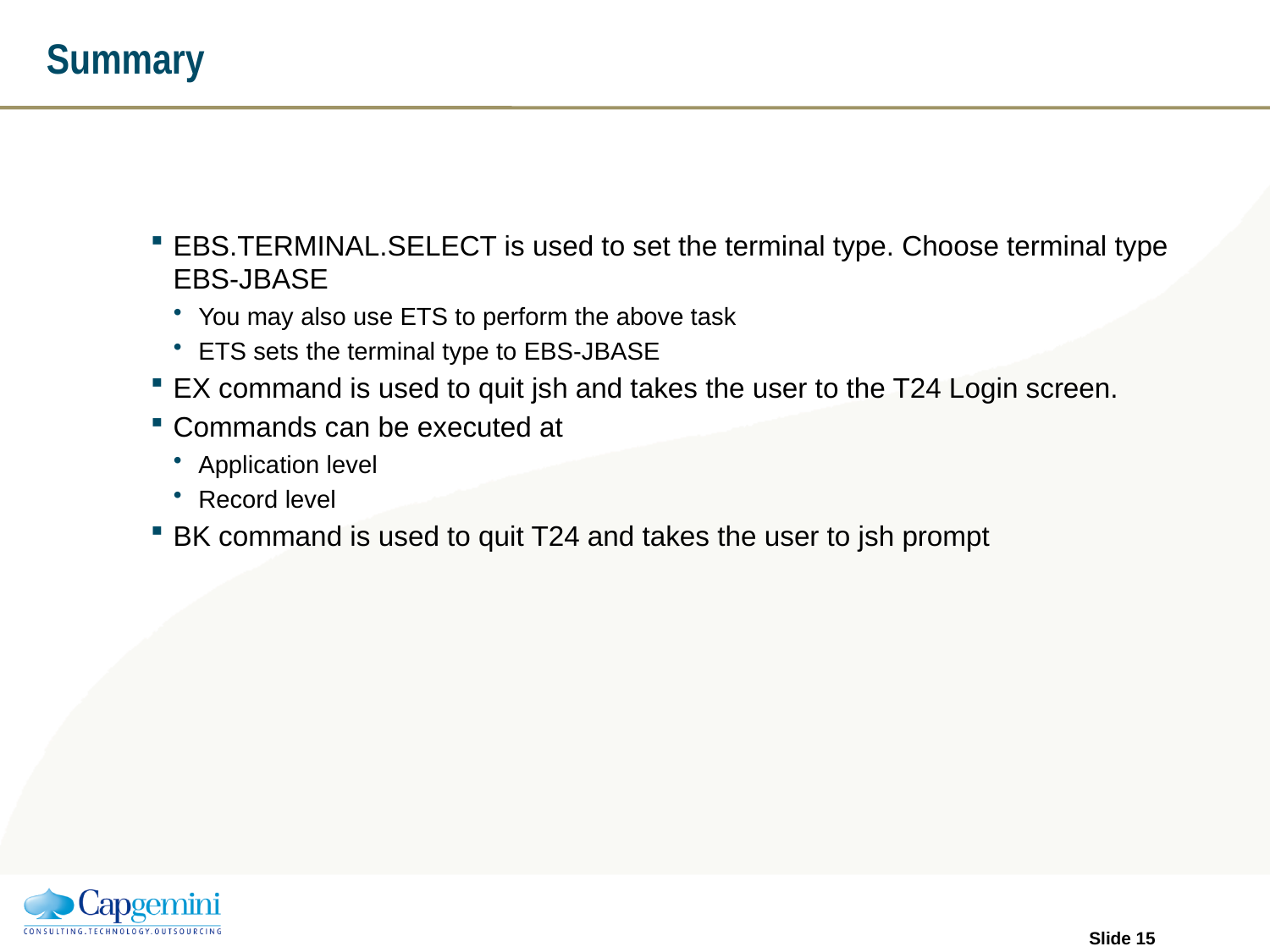

# Summary
EBS.TERMINAL.SELECT is used to set the terminal type. Choose terminal type EBS-JBASE
You may also use ETS to perform the above task
ETS sets the terminal type to EBS-JBASE
EX command is used to quit jsh and takes the user to the T24 Login screen.
Commands can be executed at
Application level
Record level
BK command is used to quit T24 and takes the user to jsh prompt
Slide 15